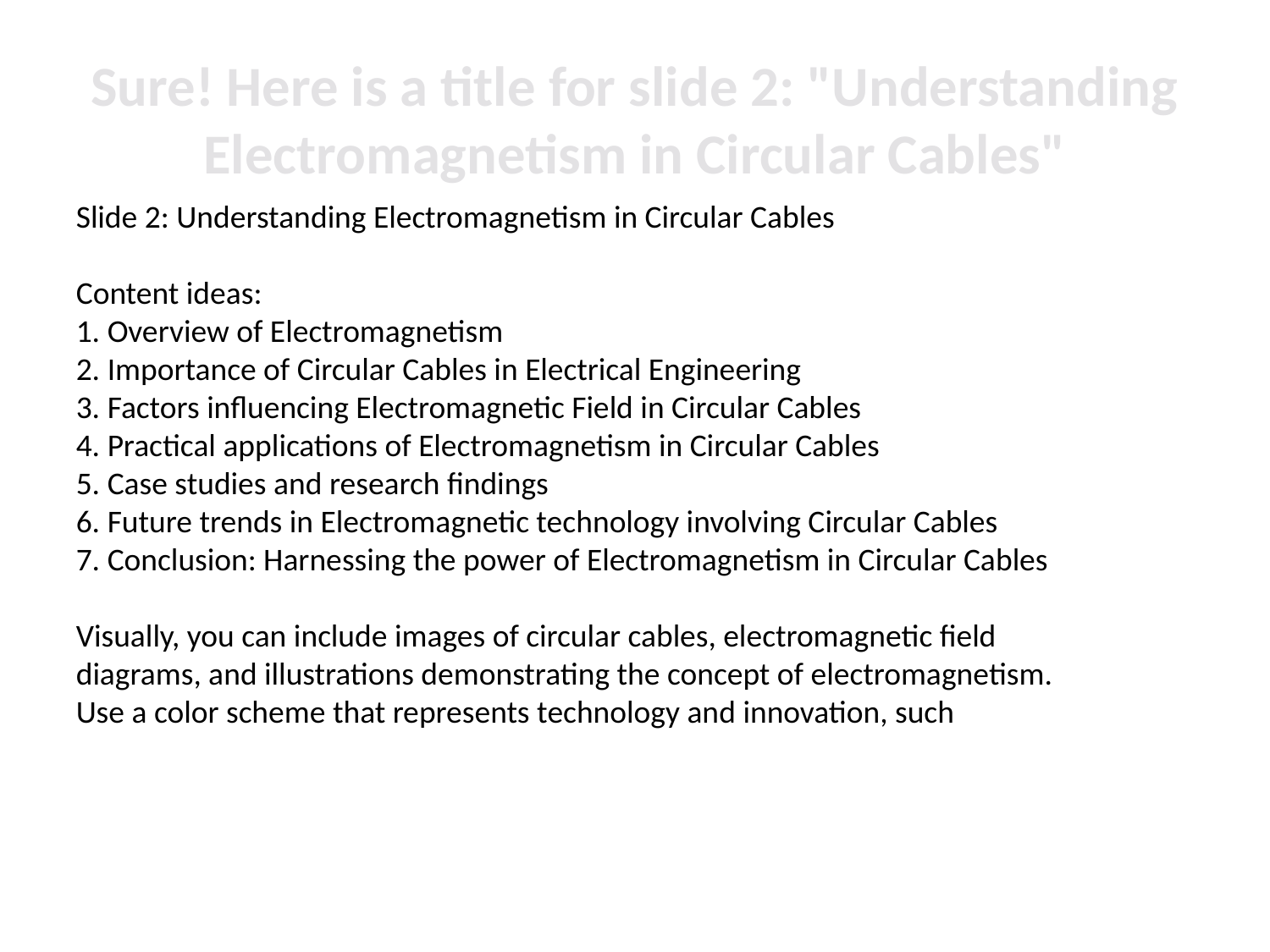

# Sure! Here is a title for slide 2: "Understanding Electromagnetism in Circular Cables"

Slide 2: Understanding Electromagnetism in Circular Cables
Content ideas:
1. Overview of Electromagnetism
2. Importance of Circular Cables in Electrical Engineering
3. Factors influencing Electromagnetic Field in Circular Cables
4. Practical applications of Electromagnetism in Circular Cables
5. Case studies and research findings
6. Future trends in Electromagnetic technology involving Circular Cables
7. Conclusion: Harnessing the power of Electromagnetism in Circular Cables
Visually, you can include images of circular cables, electromagnetic field diagrams, and illustrations demonstrating the concept of electromagnetism. Use a color scheme that represents technology and innovation, such